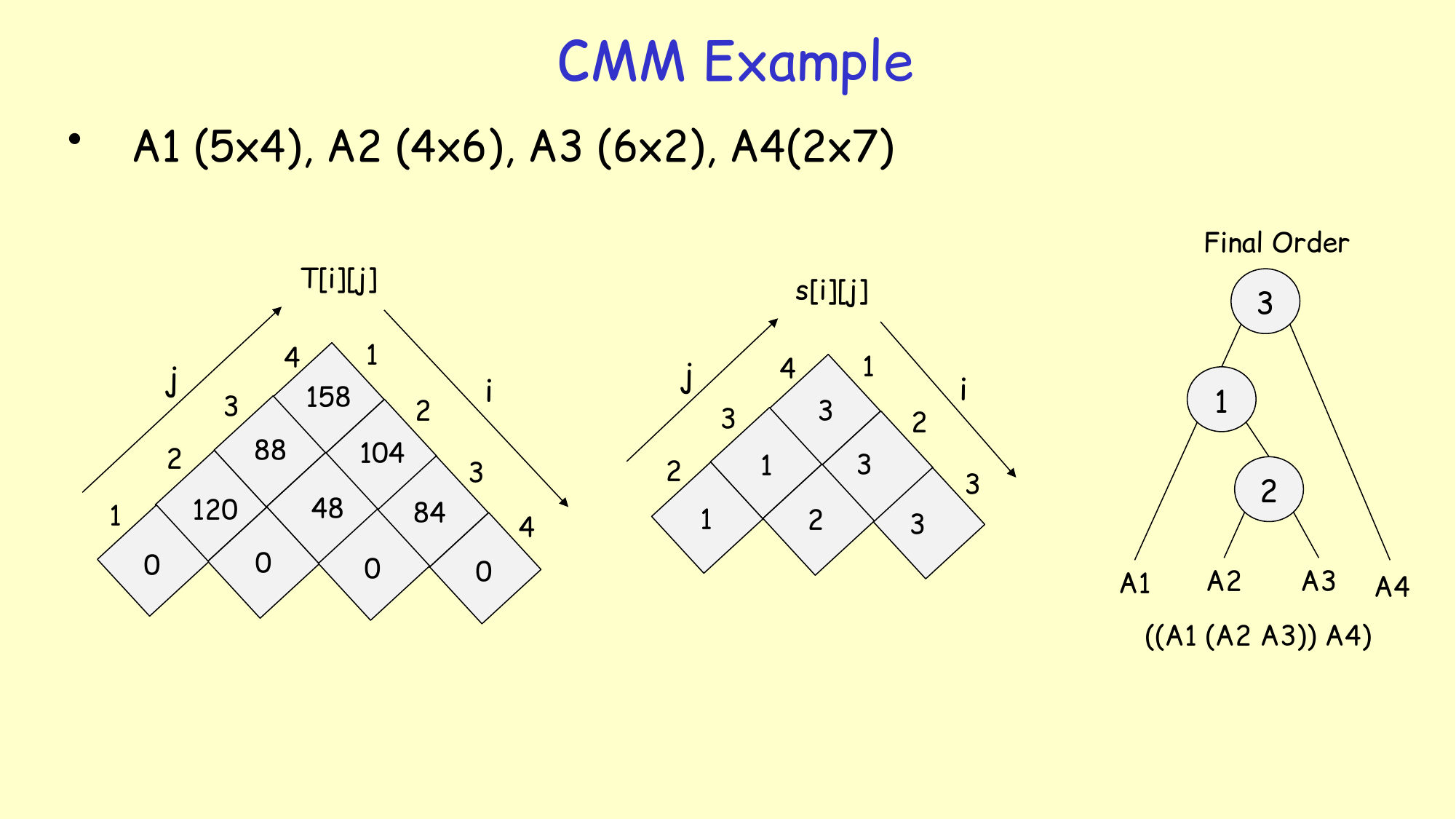

# CMM Example
A1 (5x4), A2 (4x6), A3 (6x2), A4(2x7)
Final Order
T[i][j]
s[i][j]
3
1
4
1
4
j
j

i
i
1

158
3
2
3
3
2

88

104
2
3
1
2
3
2
3

48
120
84
1
1
2
3
4

0
0
0
0
A2
A3
A1
A4
((A1 (A2 A3)) A4)